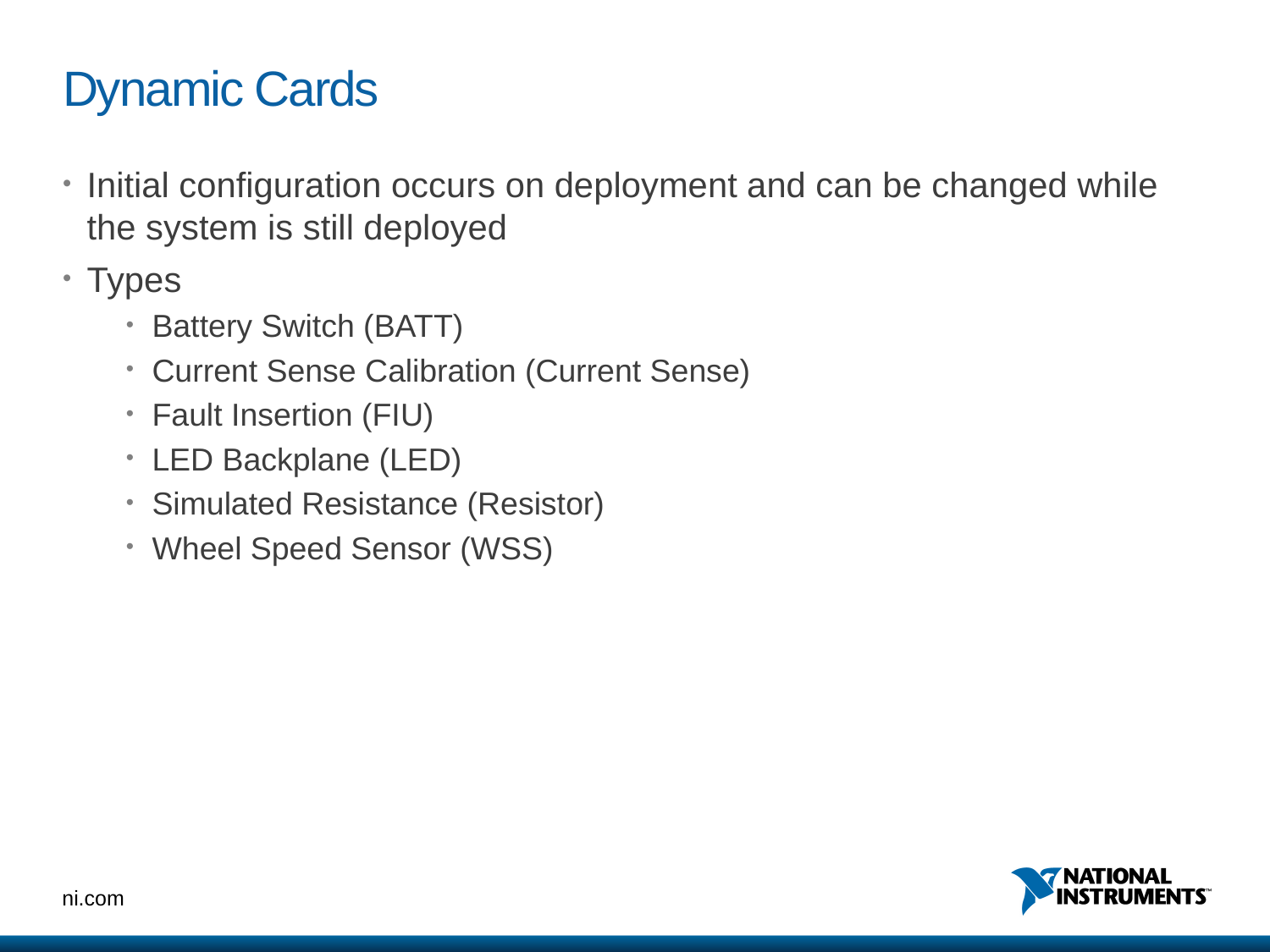

# Dynamic Cards
Initial configuration occurs on deployment and can be changed while the system is still deployed
Types
Battery Switch (BATT)
Current Sense Calibration (Current Sense)
Fault Insertion (FIU)
LED Backplane (LED)
Simulated Resistance (Resistor)
Wheel Speed Sensor (WSS)